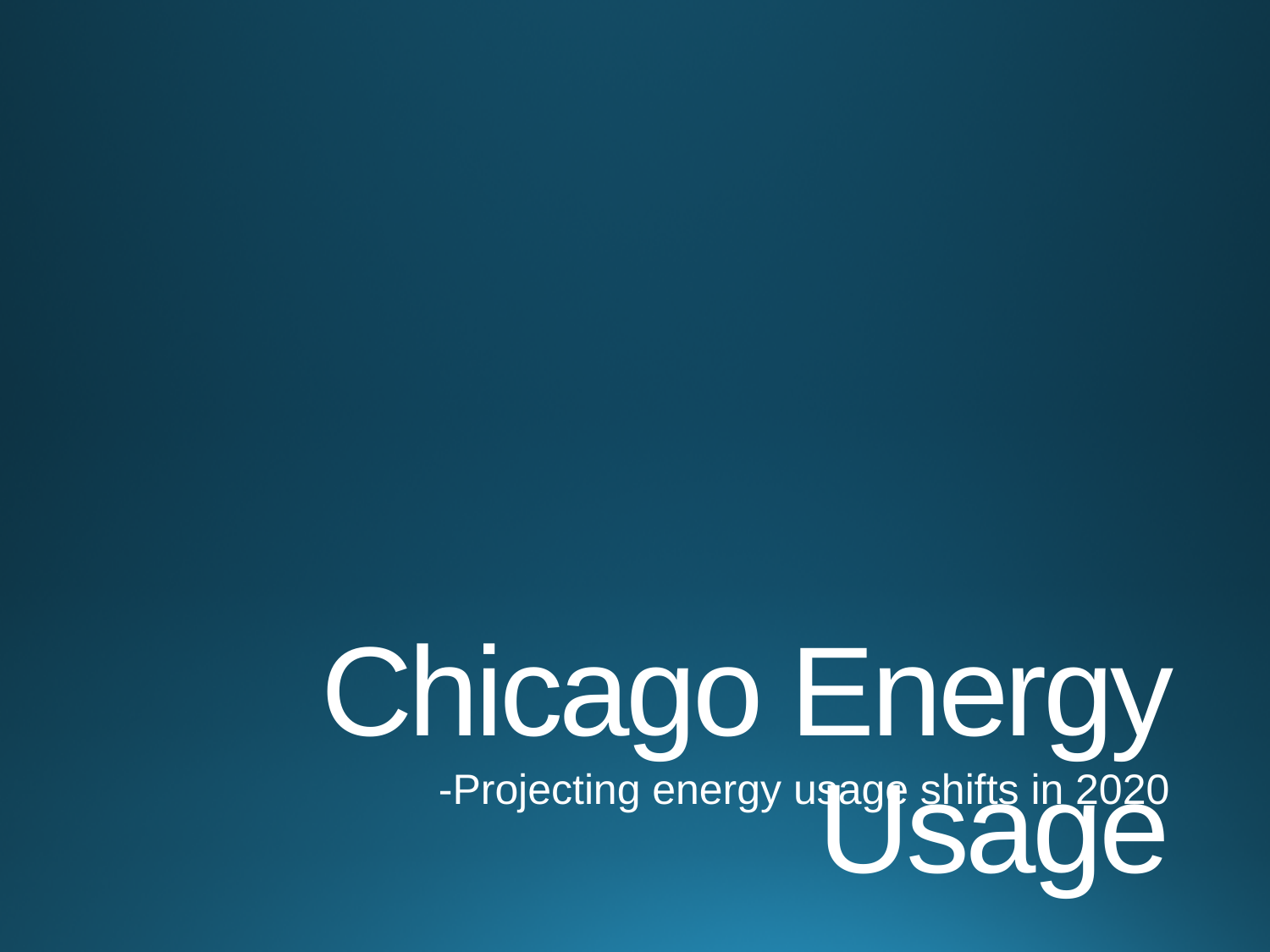

# Chicago Energy Usage
-Projecting energy usage shifts in 2020